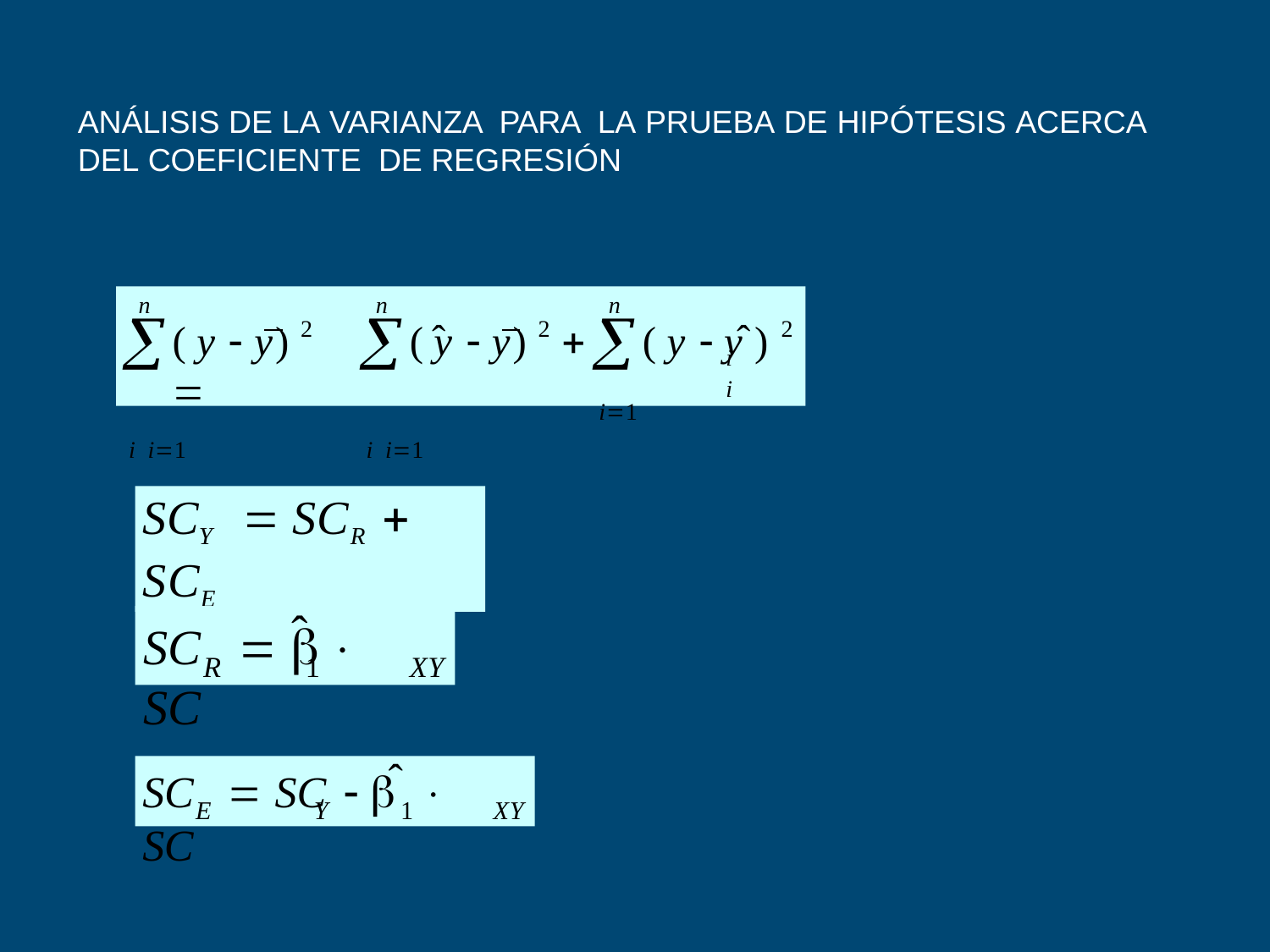

ANÁLISIS DE LA VARIANZA PARA LA PRUEBA DE HIPÓTESIS ACERCA
DEL COEFICIENTE DE REGRESIÓN

n
n
n
∑	i  i=1
∑	i  i=1
∑	i	i  i=1
ˆ
ˆ
2
2
2
( y	− y)	=
( y	− y)	+
( y	− y )
SCY	= SCR + SCE
ˆ

SC	= β	⋅ SC
R	1
XY
ˆ

SC	= SC	− β	⋅ SC
E	Y	1
XY